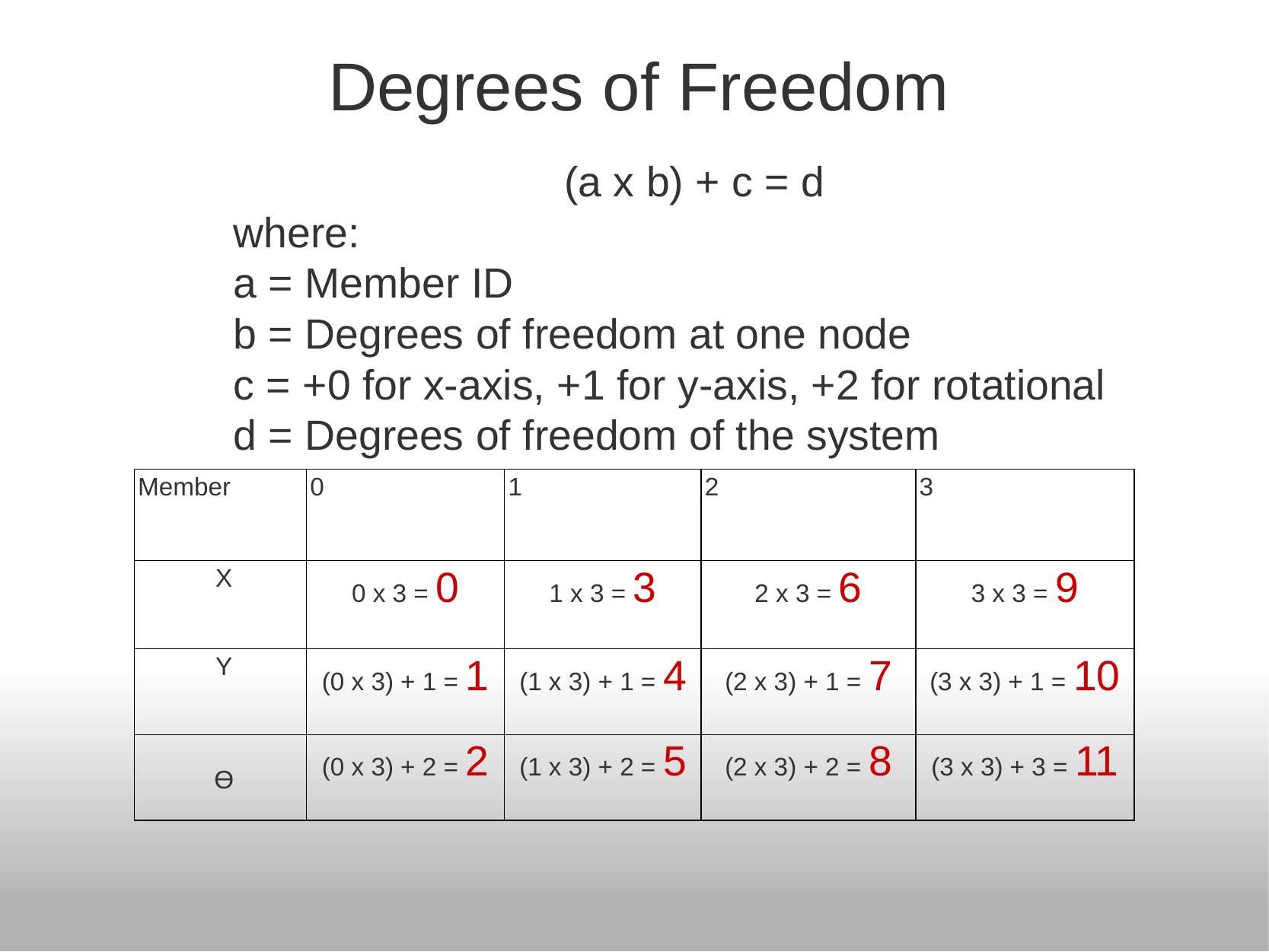

# Degrees of Freedom
(a x b) + c = d
where:
a = Member ID
b = Degrees of freedom at one node
c = +0 for x-axis, +1 for y-axis, +2 for rotational
d = Degrees of freedom of the system
| Member | 0 | 1 | 2 | 3 |
| --- | --- | --- | --- | --- |
| X | 0 x 3 = 0 | 1 x 3 = 3 | 2 x 3 = 6 | 3 x 3 = 9 |
| Y | (0 x 3) + 1 = 1 | (1 x 3) + 1 = 4 | (2 x 3) + 1 = 7 | (3 x 3) + 1 = 10 |
| ϴ | (0 x 3) + 2 = 2 | (1 x 3) + 2 = 5 | (2 x 3) + 2 = 8 | (3 x 3) + 3 = 11 |